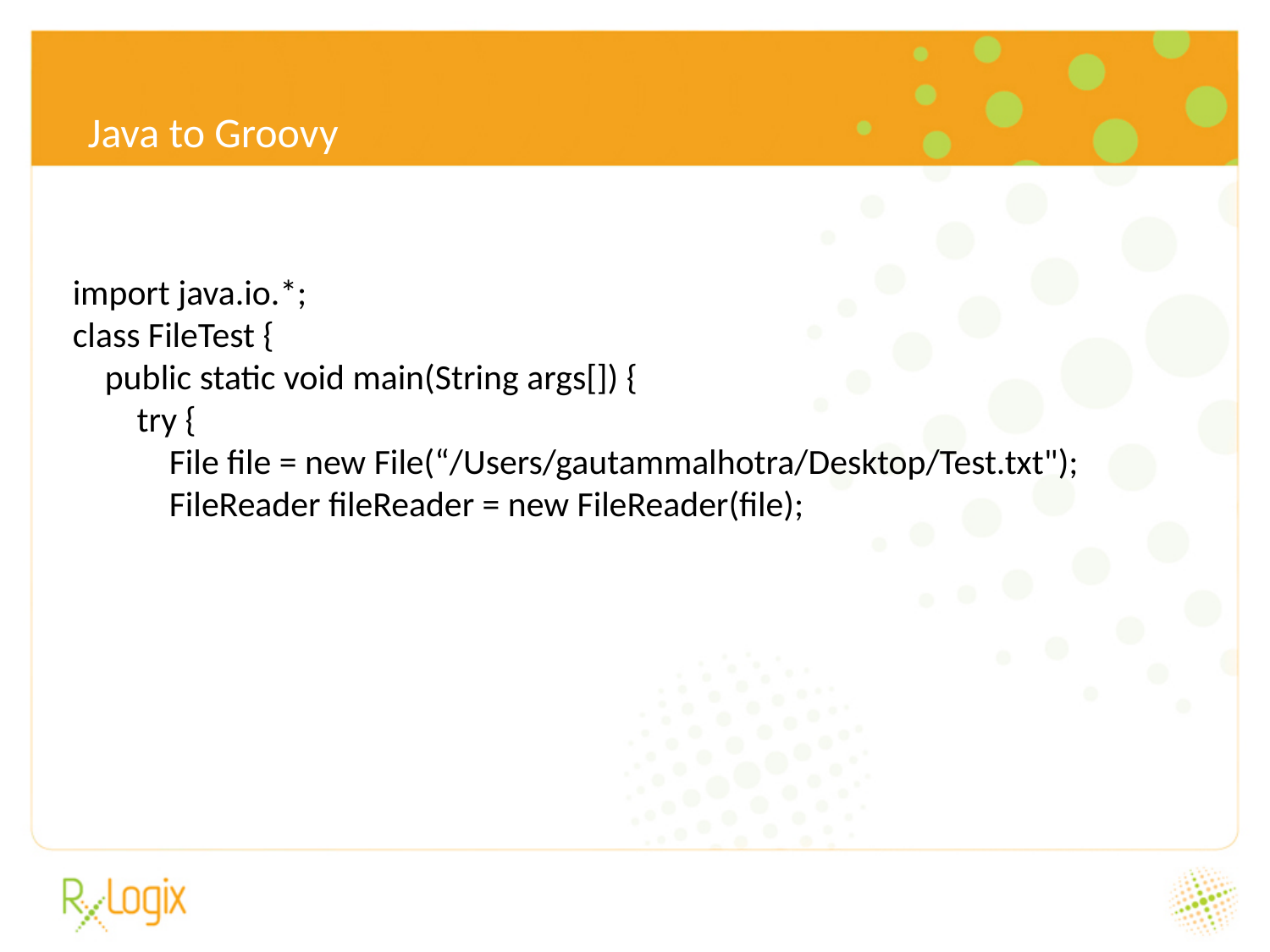

6/24/16
Java to Groovy
import java.io.*;
class FileTest {
    public static void main(String args[]) {
        try {
            File file = new File(“/Users/gautammalhotra/Desktop/Test.txt");
            FileReader fileReader = new FileReader(file);